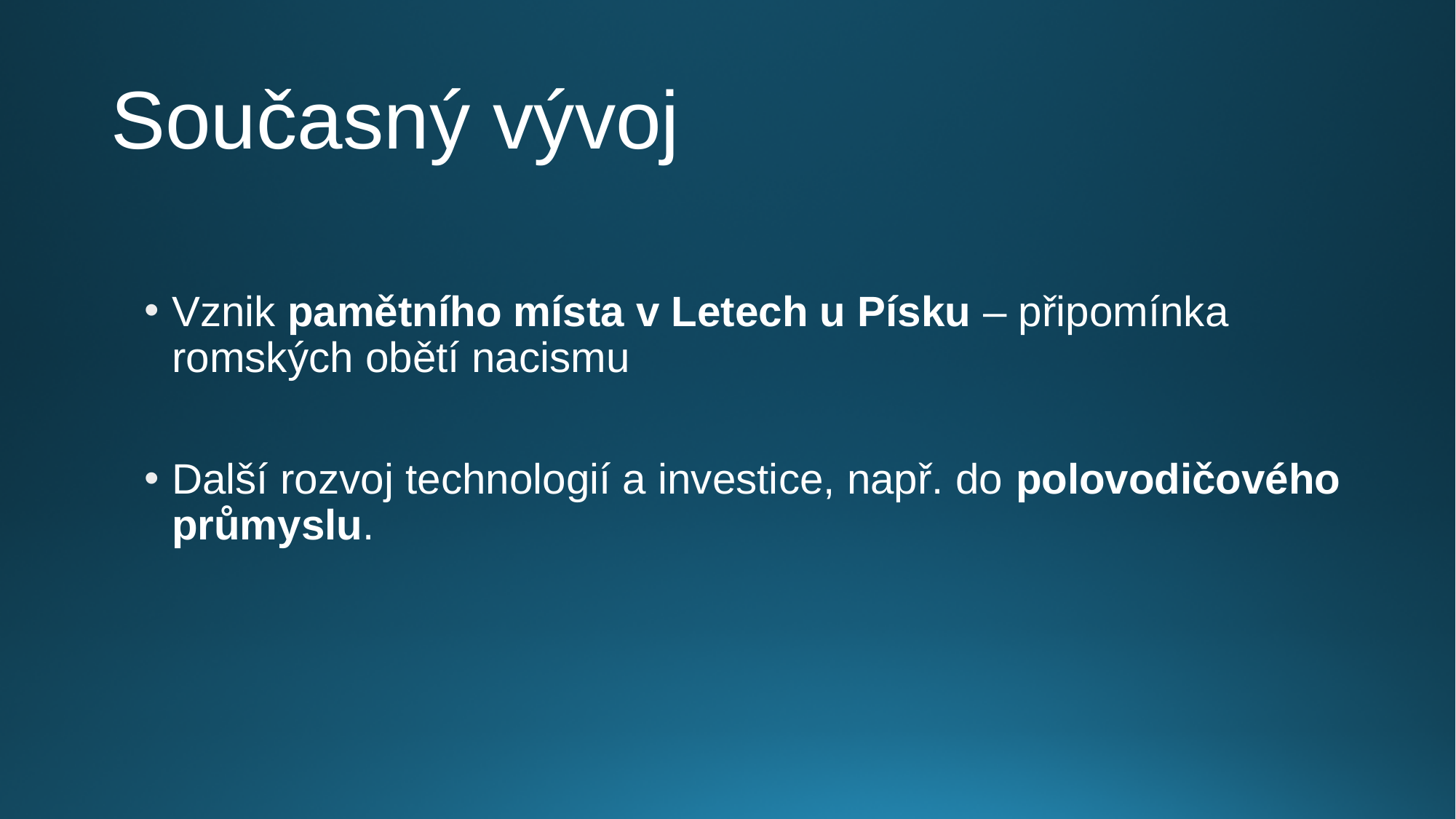

# Současný vývoj

Vznik pamětního místa v Letech u Písku – připomínka romských obětí nacismu

Další rozvoj technologií a investice, např. do polovodičového průmyslu.